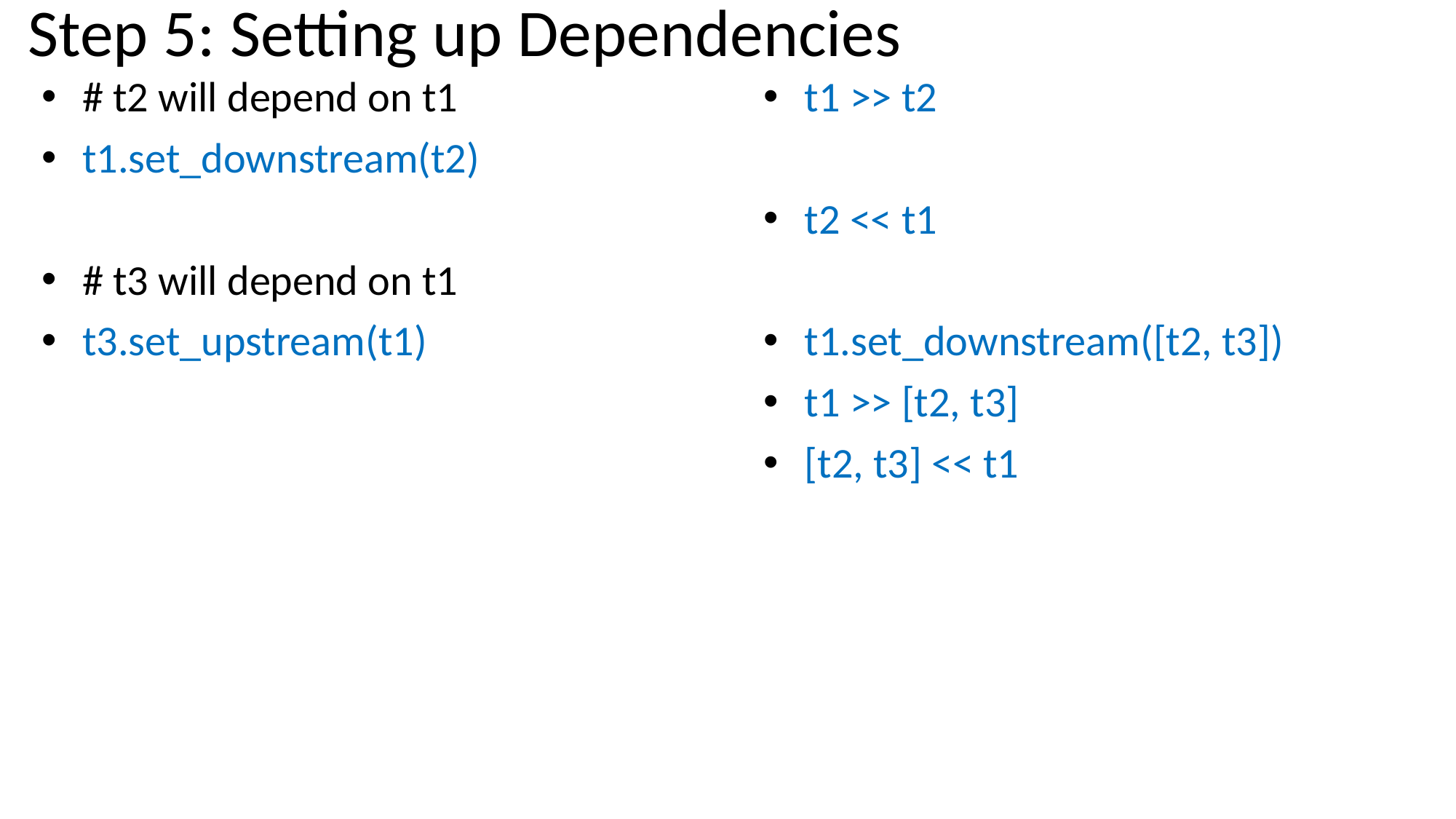

# Step 5: Setting up Dependencies
t1 >> t2

t2 << t1

t1.set_downstream([t2, t3])
t1 >> [t2, t3]
[t2, t3] << t1
# t2 will depend on t1
t1.set_downstream(t2)

# t3 will depend on t1
t3.set_upstream(t1)